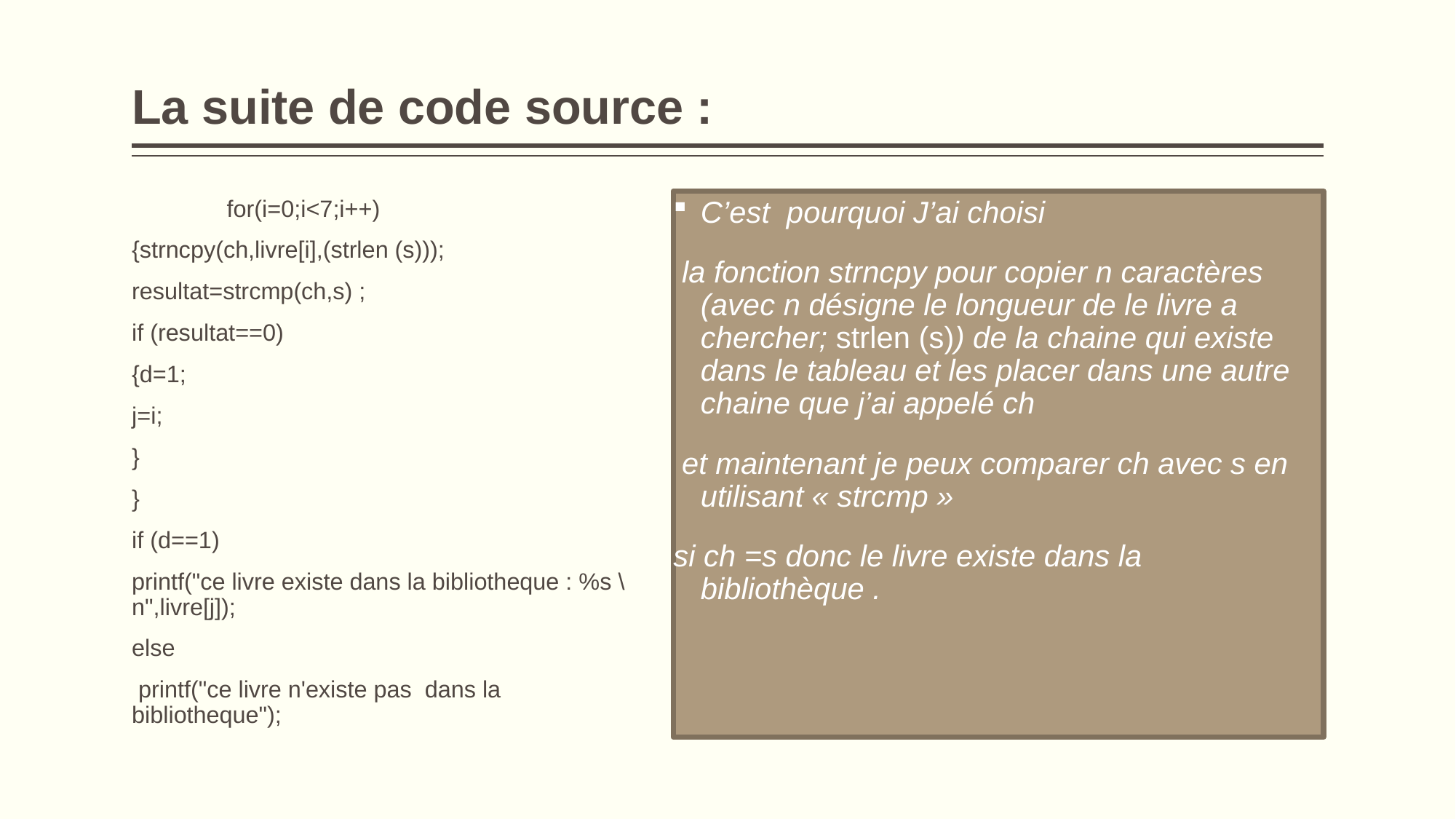

# La suite de code source :
C’est  pourquoi J’ai choisi
 la fonction strncpy pour copier n caractères (avec n désigne le longueur de le livre a chercher; strlen (s)) de la chaine qui existe dans le tableau et les placer dans une autre chaine que j’ai appelé ch
 et maintenant je peux comparer ch avec s en utilisant « strcmp »
si ch =s donc le livre existe dans la bibliothèque .

	for(i=0;i<7;i++)
{strncpy(ch,livre[i],(strlen (s)));
resultat=strcmp(ch,s) ;
if (resultat==0)
{d=1;
j=i;
}
}
if (d==1)
printf("ce livre existe dans la bibliotheque : %s \n",livre[j]);
else
 printf("ce livre n'existe pas  dans la bibliotheque");